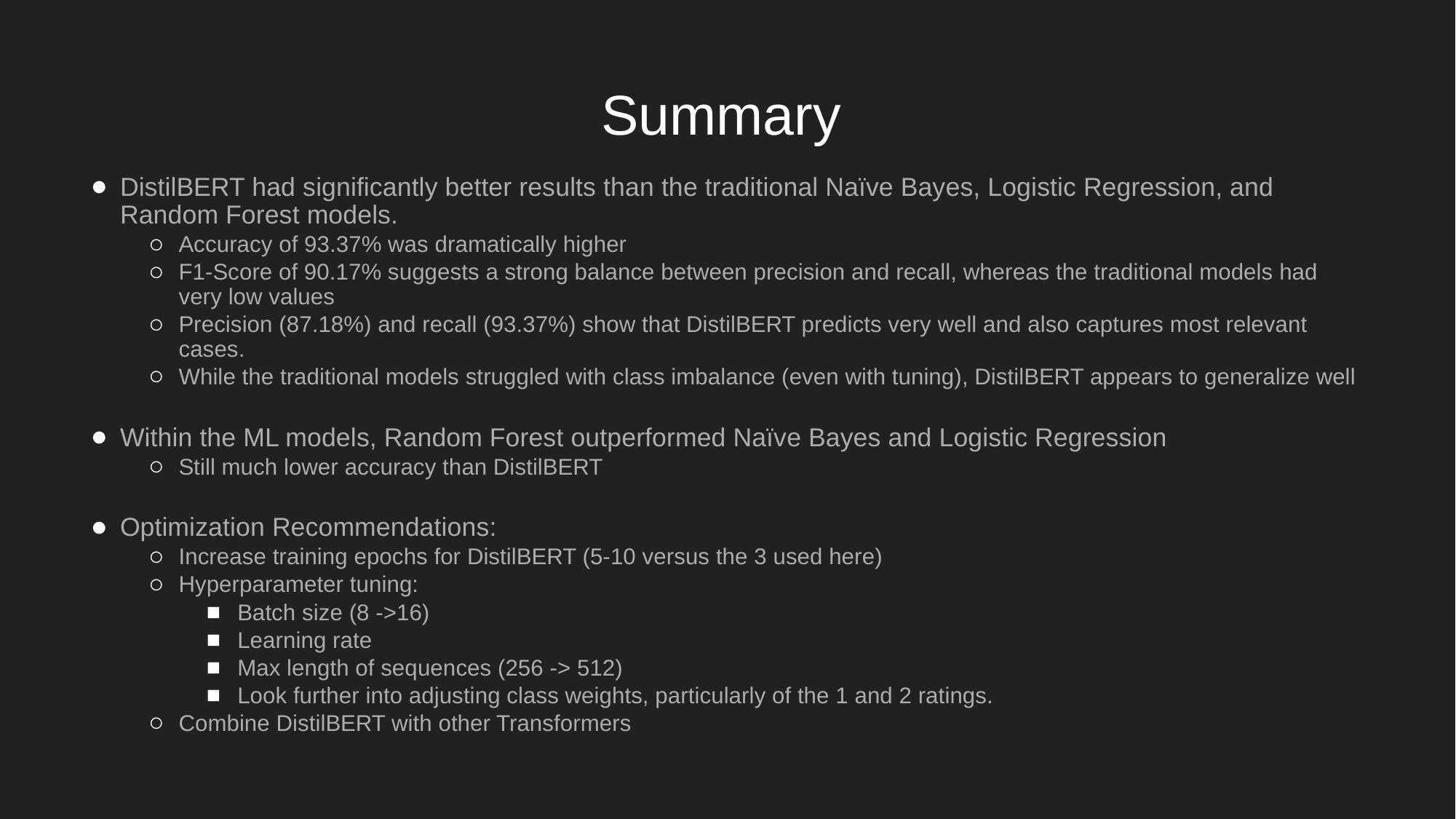

# Summary
DistilBERT had significantly better results than the traditional Naïve Bayes, Logistic Regression, and Random Forest models.
Accuracy of 93.37% was dramatically higher
F1-Score of 90.17% suggests a strong balance between precision and recall, whereas the traditional models had very low values
Precision (87.18%) and recall (93.37%) show that DistilBERT predicts very well and also captures most relevant cases.
While the traditional models struggled with class imbalance (even with tuning), DistilBERT appears to generalize well

Within the ML models, Random Forest outperformed Naïve Bayes and Logistic Regression
Still much lower accuracy than DistilBERT

Optimization Recommendations:
Increase training epochs for DistilBERT (5-10 versus the 3 used here)
Hyperparameter tuning:
Batch size (8 ->16)
Learning rate
Max length of sequences (256 -> 512)
Look further into adjusting class weights, particularly of the 1 and 2 ratings.
Combine DistilBERT with other Transformers